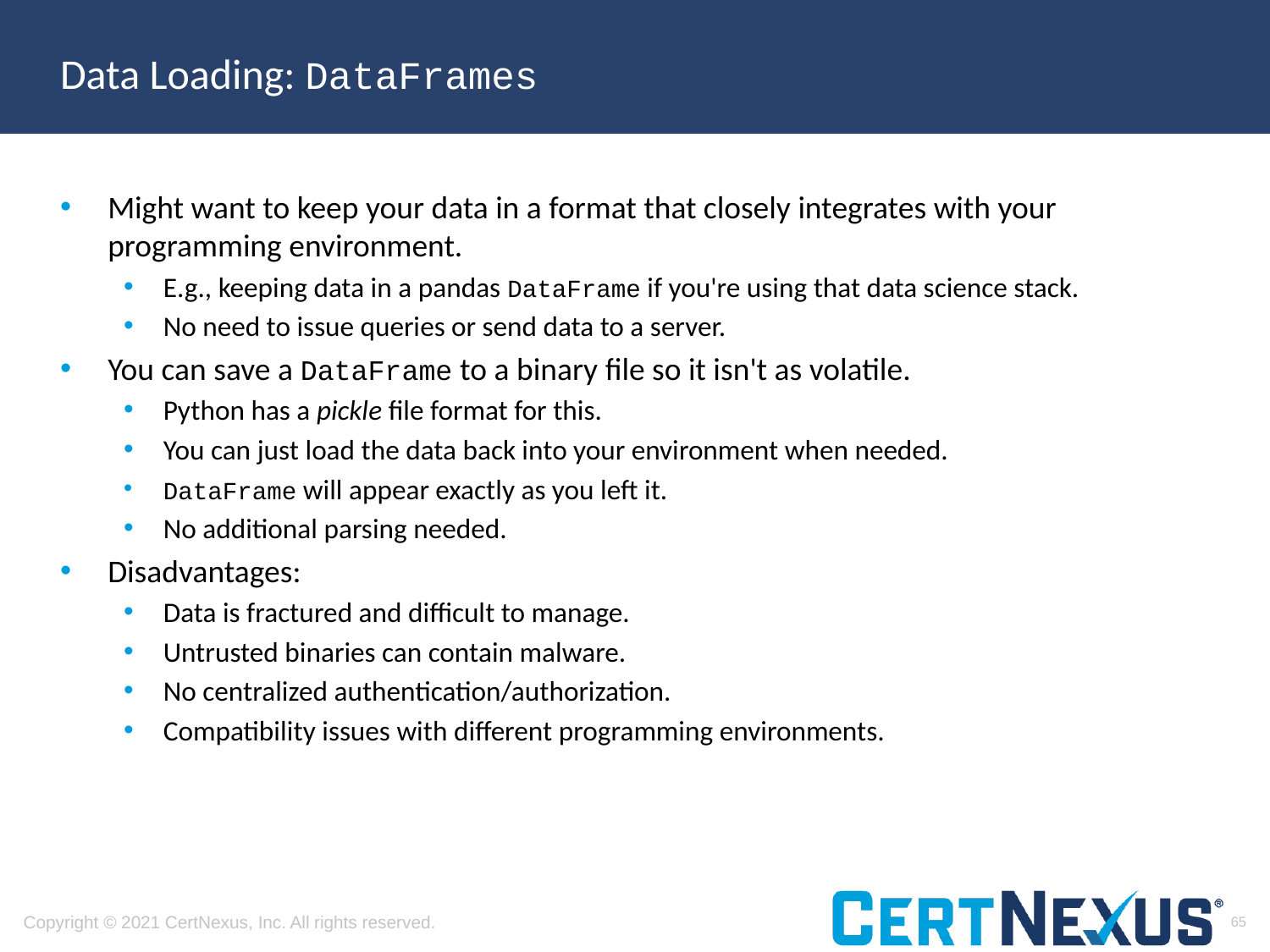

# Data Loading: DataFrames
Might want to keep your data in a format that closely integrates with your programming environment.
E.g., keeping data in a pandas DataFrame if you're using that data science stack.
No need to issue queries or send data to a server.
You can save a DataFrame to a binary file so it isn't as volatile.
Python has a pickle file format for this.
You can just load the data back into your environment when needed.
DataFrame will appear exactly as you left it.
No additional parsing needed.
Disadvantages:
Data is fractured and difficult to manage.
Untrusted binaries can contain malware.
No centralized authentication/authorization.
Compatibility issues with different programming environments.
65